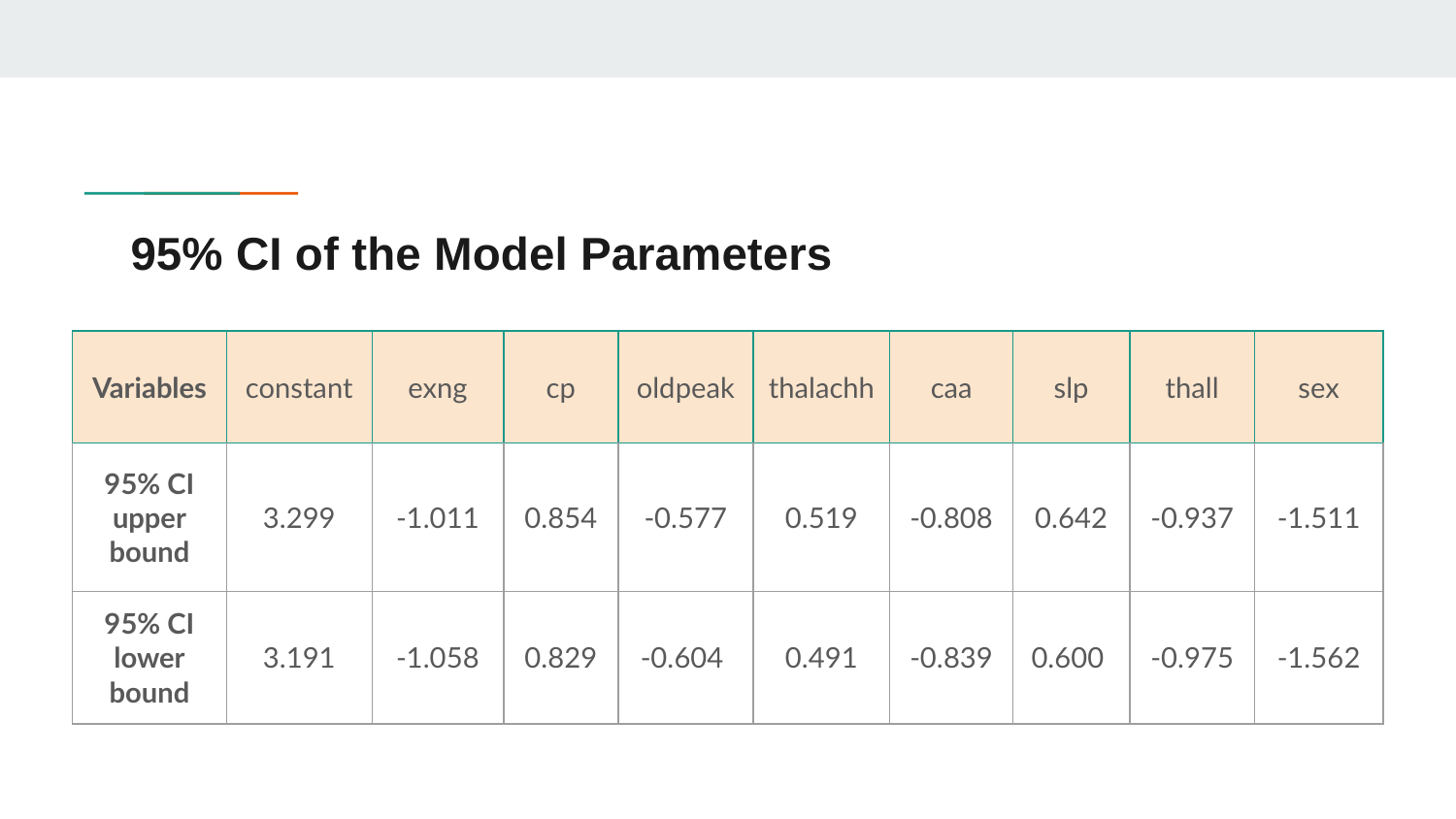

# 95% CI of the Model Parameters
| Variables | constant | exng | cp | oldpeak | thalachh | caa | slp | thall | sex |
| --- | --- | --- | --- | --- | --- | --- | --- | --- | --- |
| 95% CI upper bound | 3.299 | -1.011 | 0.854 | -0.577 | 0.519 | -0.808 | 0.642 | -0.937 | -1.511 |
| 95% CI lower bound | 3.191 | -1.058 | 0.829 | -0.604 | 0.491 | -0.839 | 0.600 | -0.975 | -1.562 |